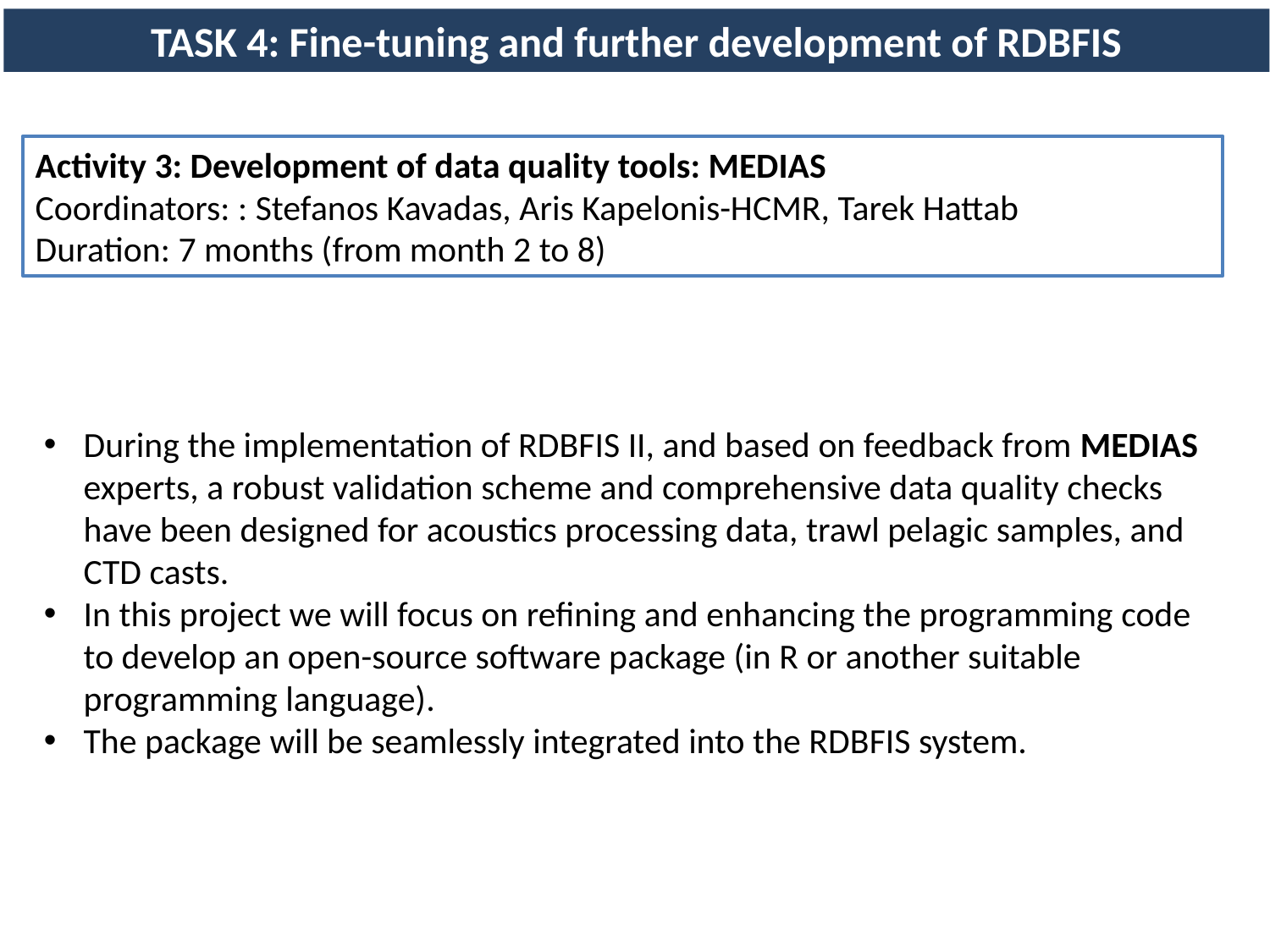

TASK 4: Fine-tuning and further development of RDBFIS
Activity 3: Development of data quality tools: MEDIAS
Coordinators: : Stefanos Kavadas, Aris Kapelonis-HCMR, Tarek Hattab
Duration: 7 months (from month 2 to 8)
During the implementation of RDBFIS II, and based on feedback from MEDIAS experts, a robust validation scheme and comprehensive data quality checks have been designed for acoustics processing data, trawl pelagic samples, and CTD casts.
In this project we will focus on refining and enhancing the programming code to develop an open-source software package (in R or another suitable programming language).
The package will be seamlessly integrated into the RDBFIS system.